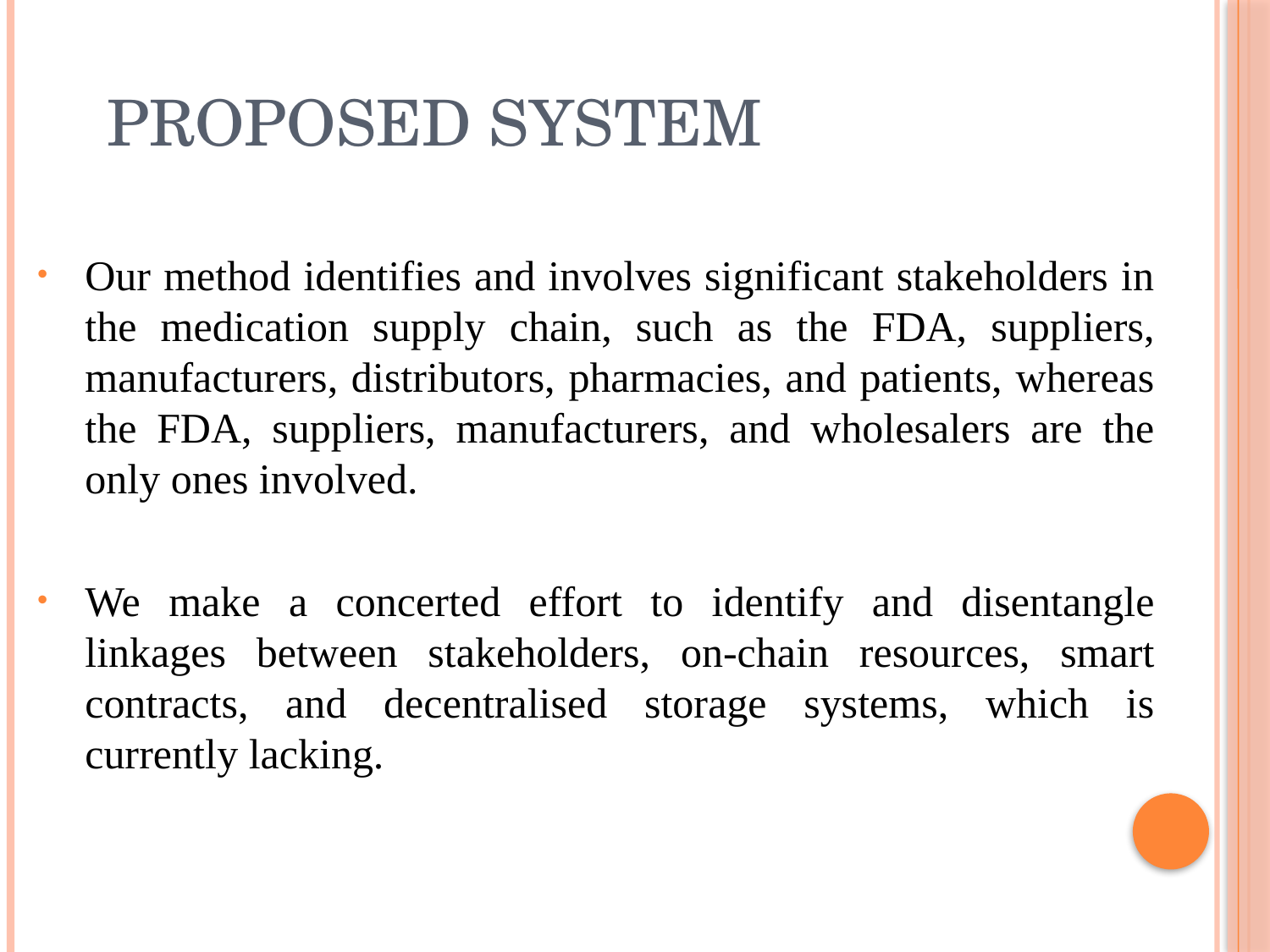

# Proposed System

Our method identifies and involves significant stakeholders in the medication supply chain, such as the FDA, suppliers, manufacturers, distributors, pharmacies, and patients, whereas the FDA, suppliers, manufacturers, and wholesalers are the only ones involved.

We make a concerted effort to identify and disentangle linkages between stakeholders, on-chain resources, smart contracts, and decentralised storage systems, which is currently lacking.

11